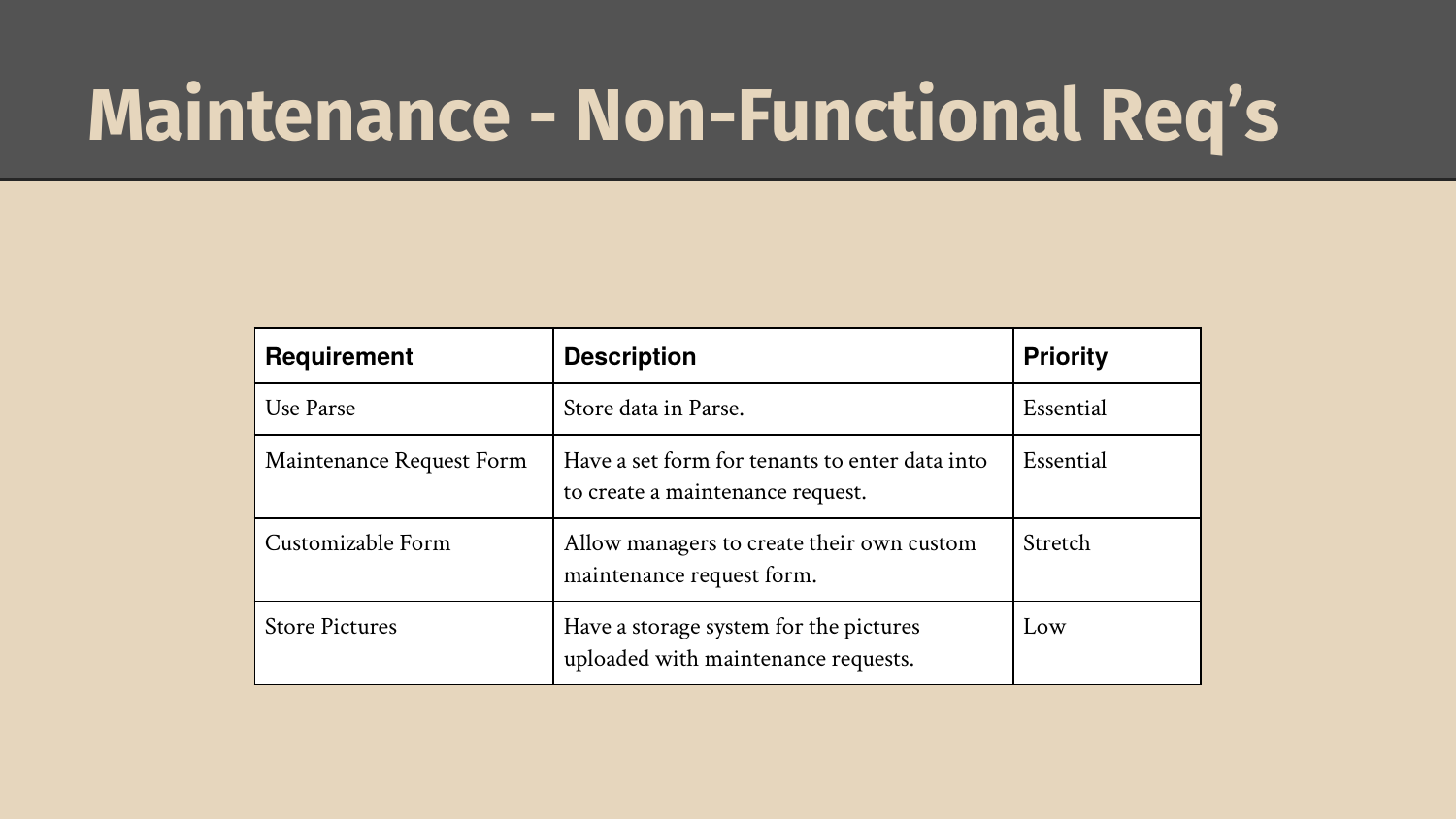

# Maintenance - Non-Functional Req’s
| Requirement | Description | Priority |
| --- | --- | --- |
| Use Parse | Store data in Parse. | Essential |
| Maintenance Request Form | Have a set form for tenants to enter data into to create a maintenance request. | Essential |
| Customizable Form | Allow managers to create their own custom maintenance request form. | Stretch |
| Store Pictures | Have a storage system for the pictures uploaded with maintenance requests. | Low |